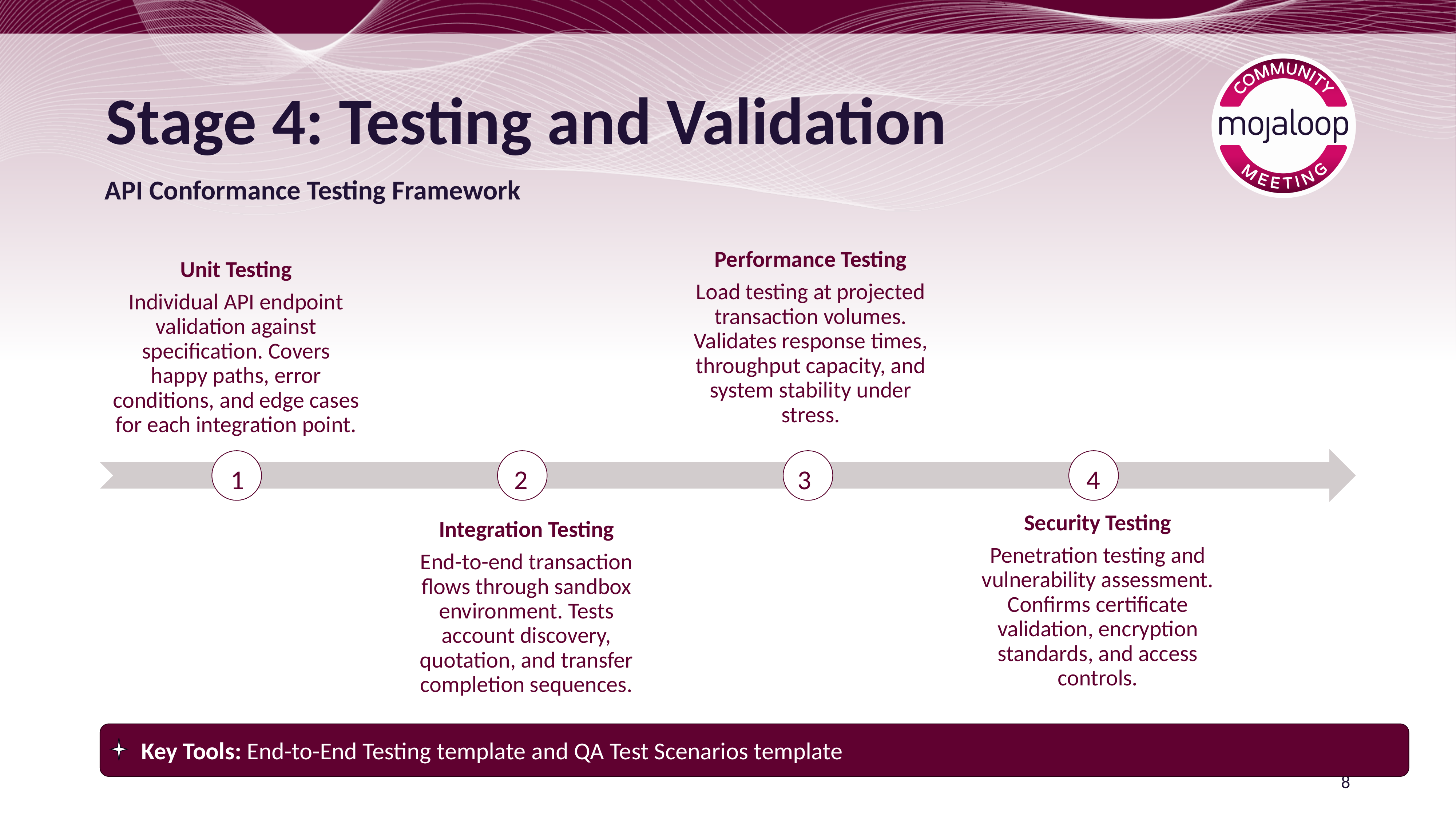

# Stage 4: Testing and Validation
API Conformance Testing Framework
Unit Testing
Individual API endpoint validation against specification. Covers happy paths, error conditions, and edge cases for each integration point.
Integration Testing
End-to-end transaction flows through sandbox environment. Tests account discovery, quotation, and transfer completion sequences.
Performance Testing
Load testing at projected transaction volumes. Validates response times, throughput capacity, and system stability under stress.
Security Testing
Penetration testing and vulnerability assessment. Confirms certificate validation, encryption standards, and access controls.
1
2
3
4

Key Tools: End-to-End Testing template and QA Test Scenarios template

8